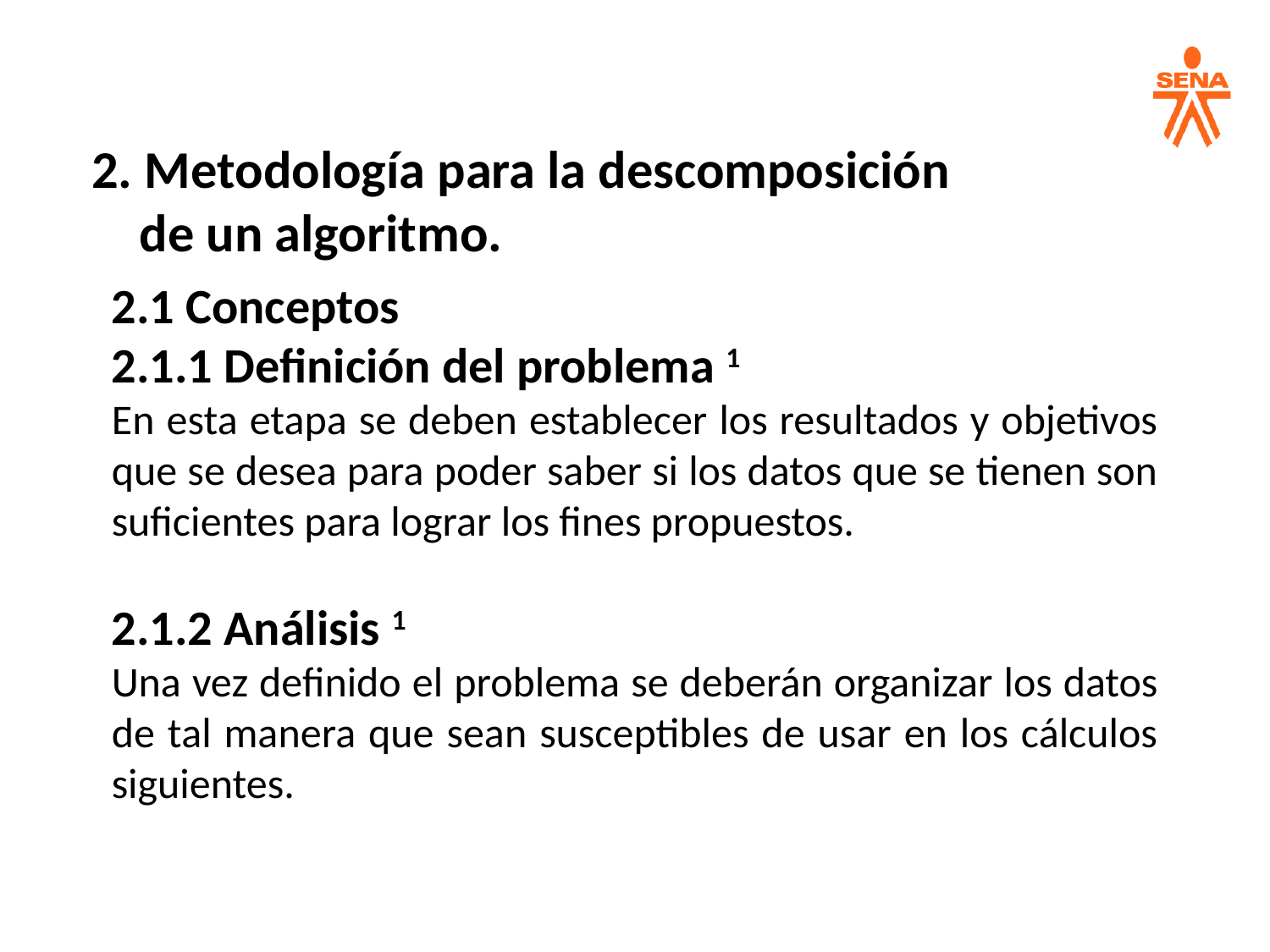

2. Metodología para la descomposición de un algoritmo.
2.1 Conceptos
2.1.1 Definición del problema 1
En esta etapa se deben establecer los resultados y objetivos que se desea para poder saber si los datos que se tienen son suficientes para lograr los fines propuestos.

2.1.2 Análisis 1
Una vez definido el problema se deberán organizar los datos de tal manera que sean susceptibles de usar en los cálculos siguientes.